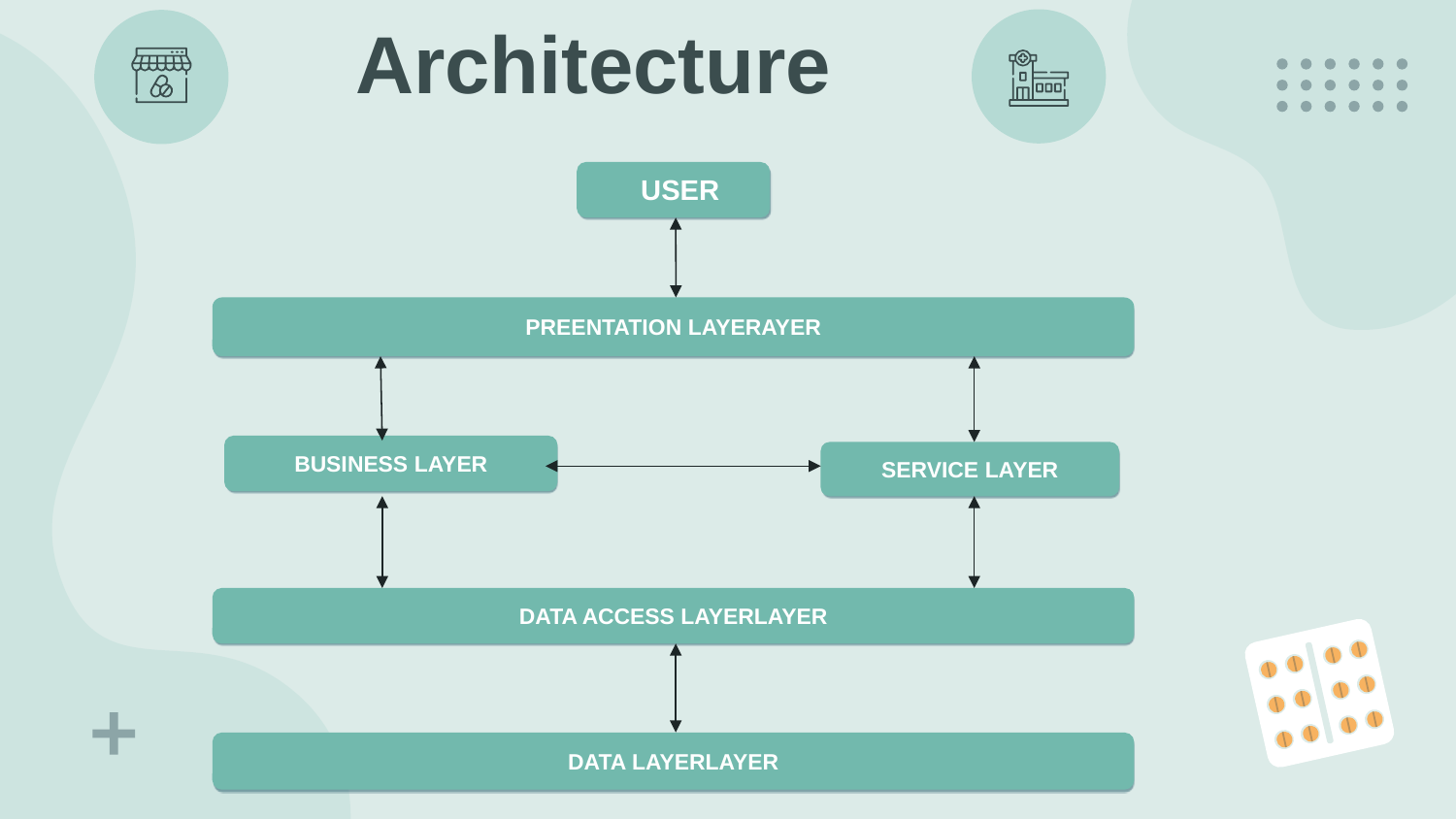

# Architecture

        USER
PREENTATION LAYERAYER
BUSINESS LAYER
SERVICE LAYER
DATA ACCESS LAYERLAYER
DATA LAYERLAYER